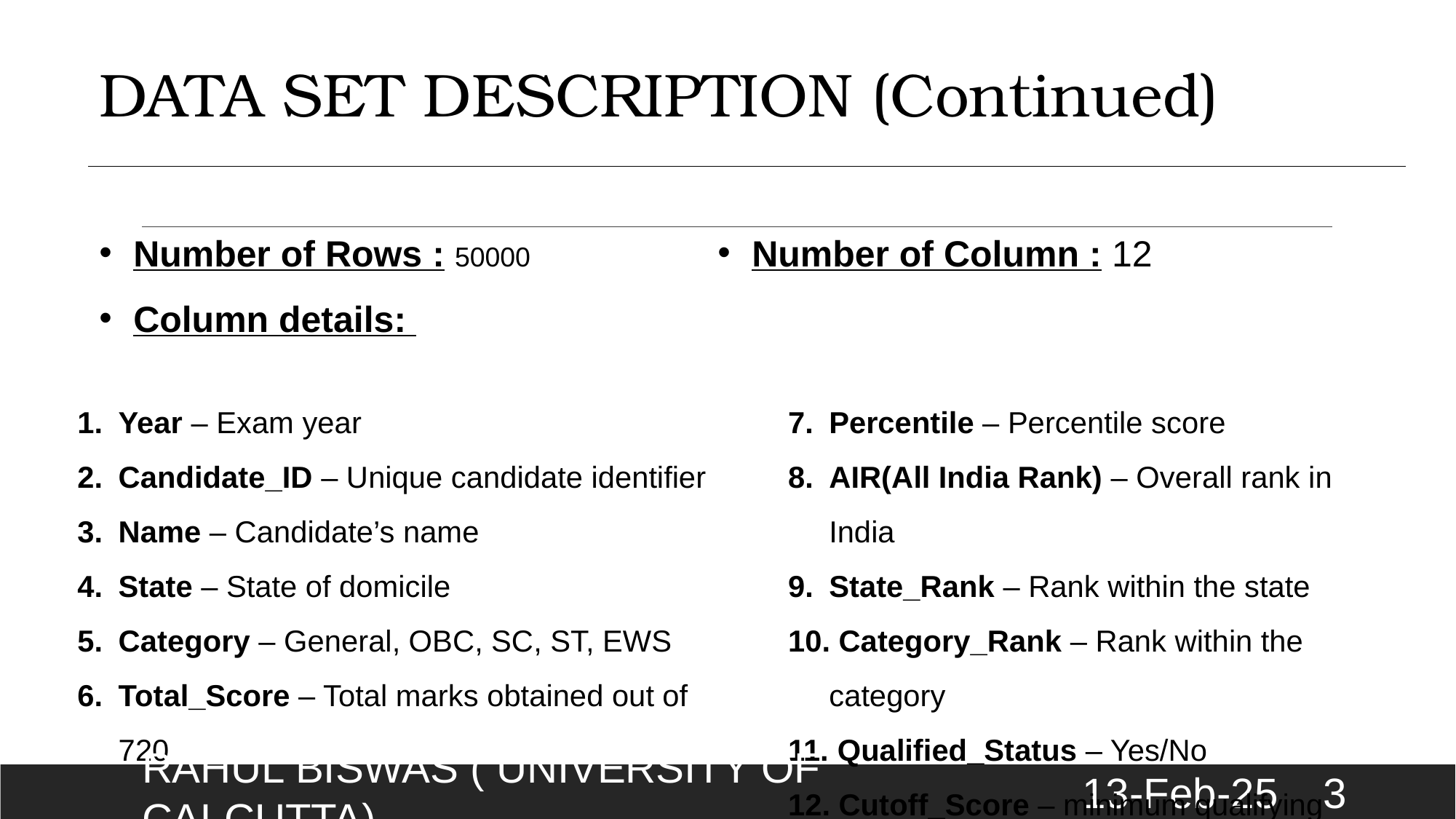

DATA SET DESCRIPTION (Continued)
Number of Rows : 50000
Column details:

Number of Column : 12
Year – Exam year
Candidate_ID – Unique candidate identifier
Name – Candidate’s name
State – State of domicile
Category – General, OBC, SC, ST, EWS
Total_Score – Total marks obtained out of 720
Percentile – Percentile score
AIR(All India Rank) – Overall rank in India
State_Rank – Rank within the state
 Category_Rank – Rank within the category
 Qualified_Status – Yes/No
 Cutoff_Score – minimum qualifying marks
Rahul Biswas ( University of Calcutta)
13-Feb-25
3